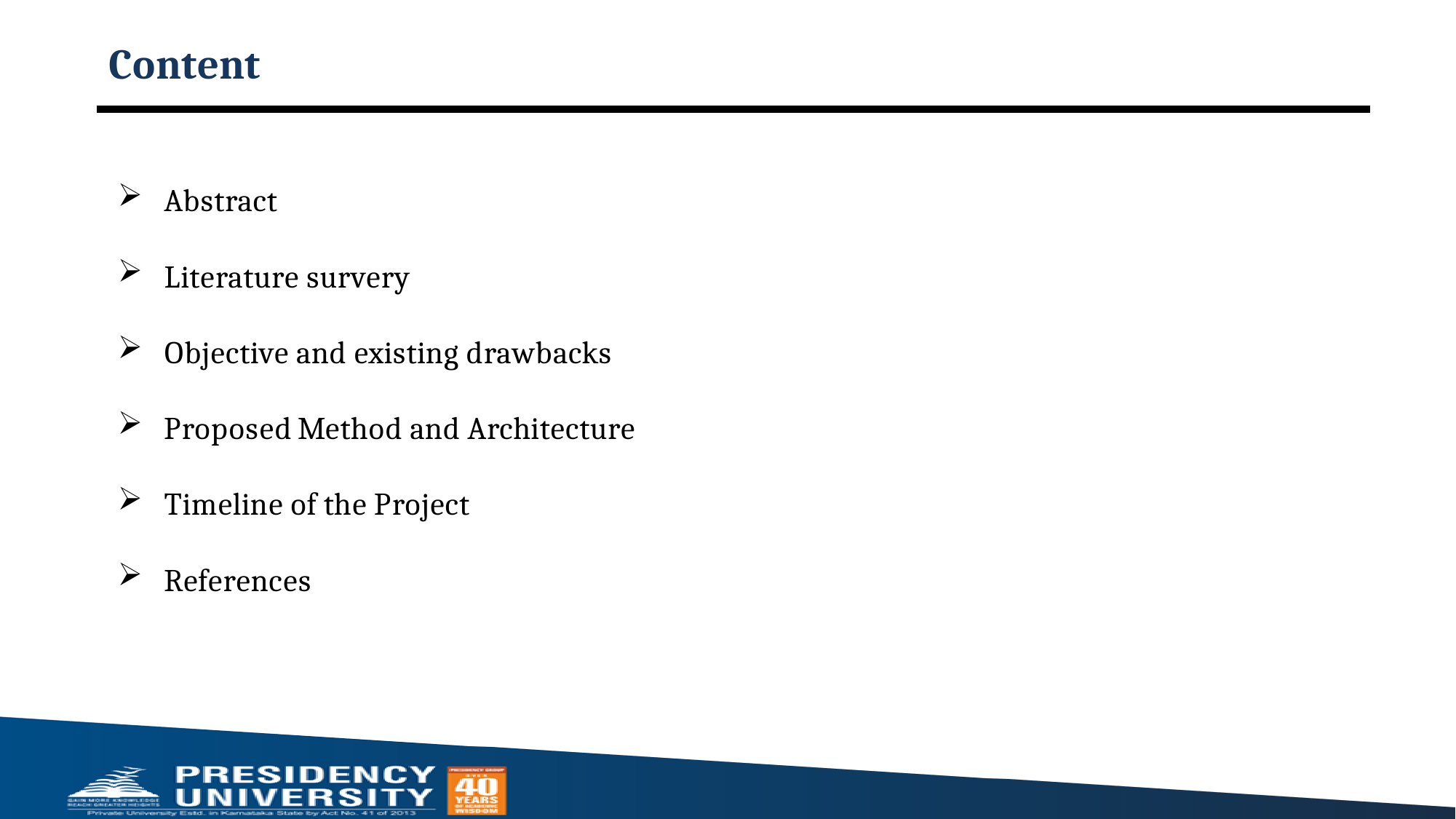

# Content
Abstract
Literature survery
Objective and existing drawbacks
Proposed Method and Architecture
Timeline of the Project
References